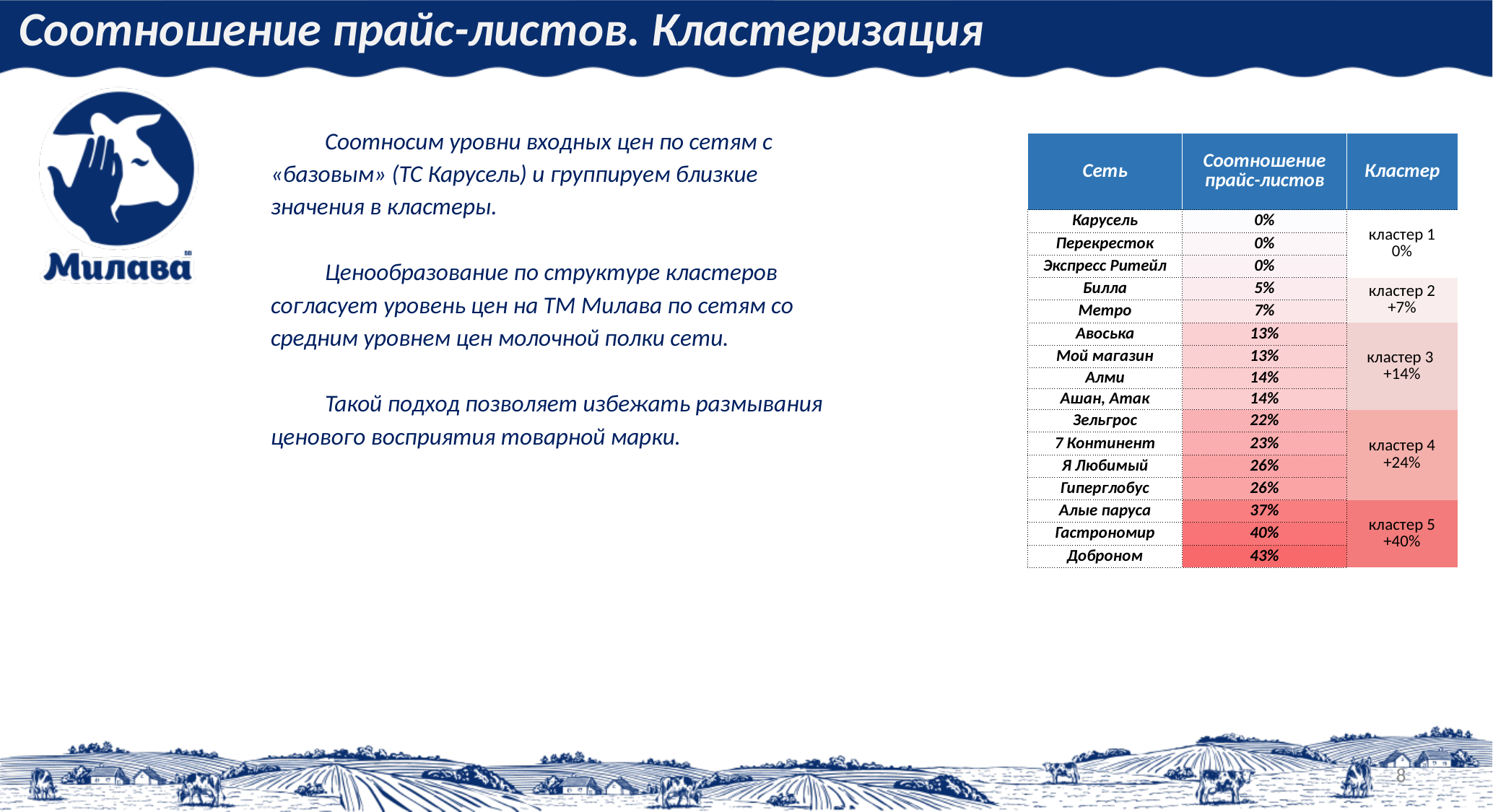

Соотношение прайс-листов. Кластеризация
          Соотносим уровни входных цен по сетям с «базовым» (ТС Карусель) и группируем близкие значения в кластеры.

          Ценообразование по структуре кластеров согласует уровень цен на ТМ Милава по сетям со средним уровнем цен молочной полки сети.

          Такой подход позволяет избежать размывания ценового восприятия товарной марки.
| Сеть | Соотношение прайс-листов | Кластер |
| --- | --- | --- |
| Карусель | 0% | кластер 1 0% |
| Перекресток | 0% |  |
| Экспресс Ритейл | 0% |  |
| Билла | 5% | кластер 2 +7% |
| Метро | 7% |  |
| Авоська | 13% | кластер 3 +14% |
| Мой магазин | 13% |  |
| Алми | 14% |  |
| Ашан, Атак | 14% |  |
| Зельгрос | 22% | кластер 4 +24% |
| 7 Континент | 23% |  |
| Я Любимый | 26% |  |
| Гиперглобус | 26% |  |
| Алые паруса | 37% | кластер 5 +40% |
| Гастрономир | 40% |  |
| Доброном | 43% |  |
8